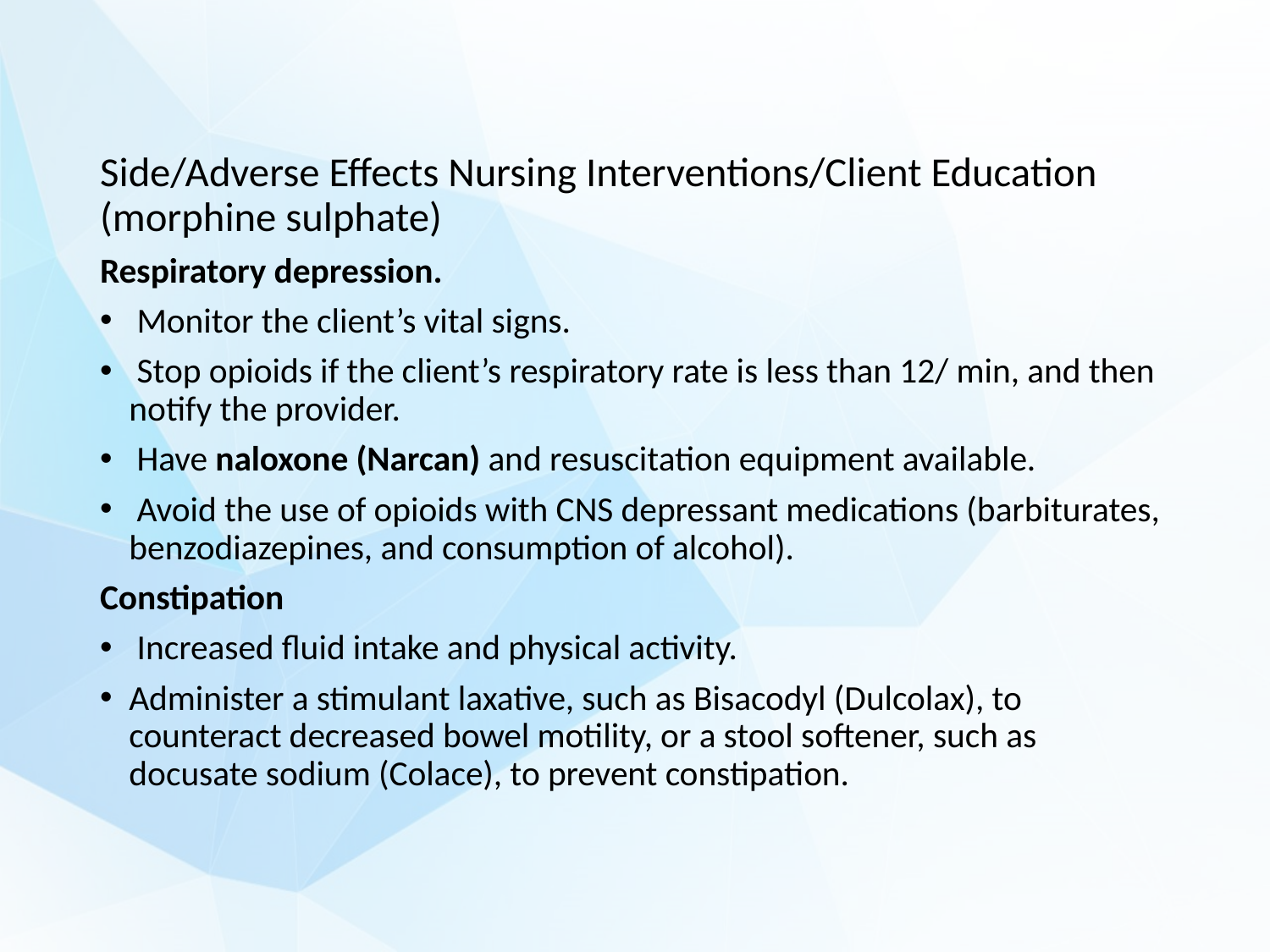

Side/Adverse Effects Nursing Interventions/Client Education  (morphine sulphate)
Respiratory depression.
 Monitor the client’s vital signs.
 Stop opioids if the client’s respiratory rate is less than 12/ min, and then notify the provider.
 Have naloxone (Narcan) and resuscitation equipment available.
 Avoid the use of opioids with CNS depressant medications (barbiturates, benzodiazepines, and consumption of alcohol).
Constipation
 Increased fluid intake and physical activity.
Administer a stimulant laxative, such as Bisacodyl (Dulcolax), to counteract decreased bowel motility, or a stool softener, such as docusate sodium (Colace), to prevent constipation.